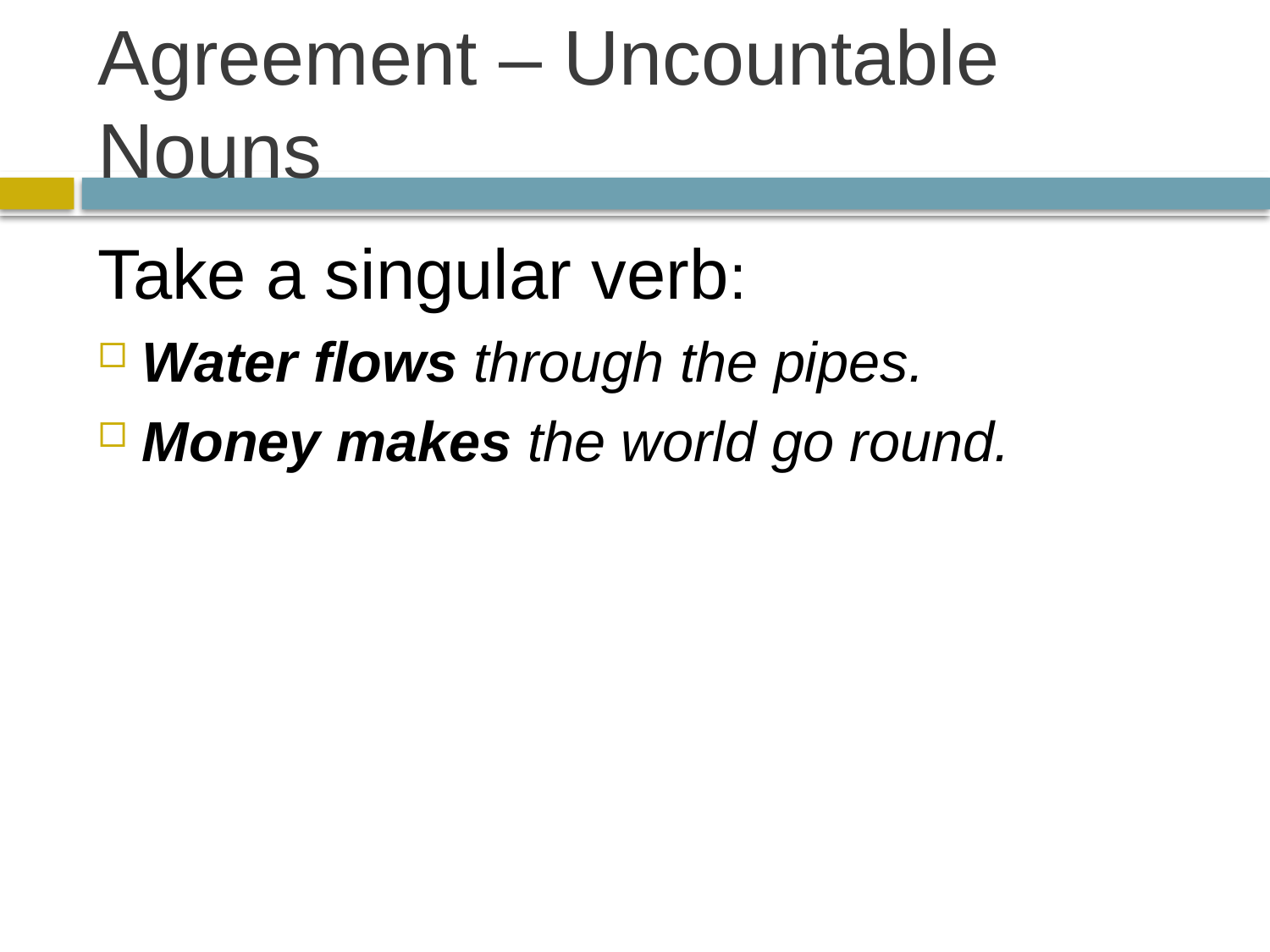

# Agreement – Uncountable Nouns
Take a singular verb:
Water flows through the pipes.
Money makes the world go round.